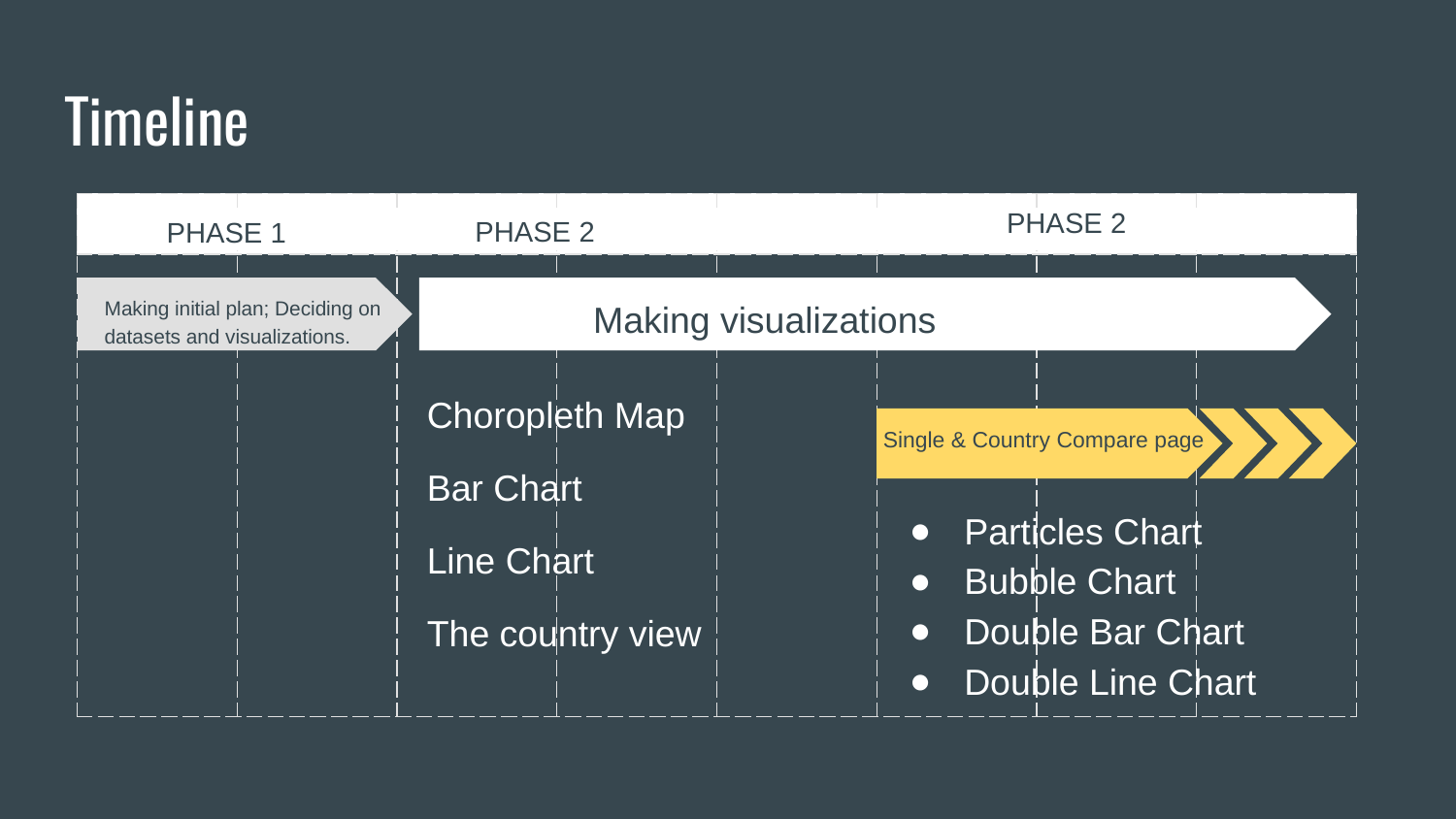

# Timeline
PHASE 2
| PHASE 1 | PHASE 1 | PHASE 2 | PHASE 2 | PHASE 2 | PHASE 3 | PHASE 3 | PHASE 3 |
| --- | --- | --- | --- | --- | --- | --- | --- |
|  |  |  | PHASE 2 |  |  |  |  |
PHASE 2
PHASE 1

Making visualizations

Making initial plan; Deciding on datasets and visualizations.
Choropleth Map
Single & Country Compare page

Bar Chart
Particles Chart
Bubble Chart
Double Bar Chart
Double Line Chart
Line Chart
The country view